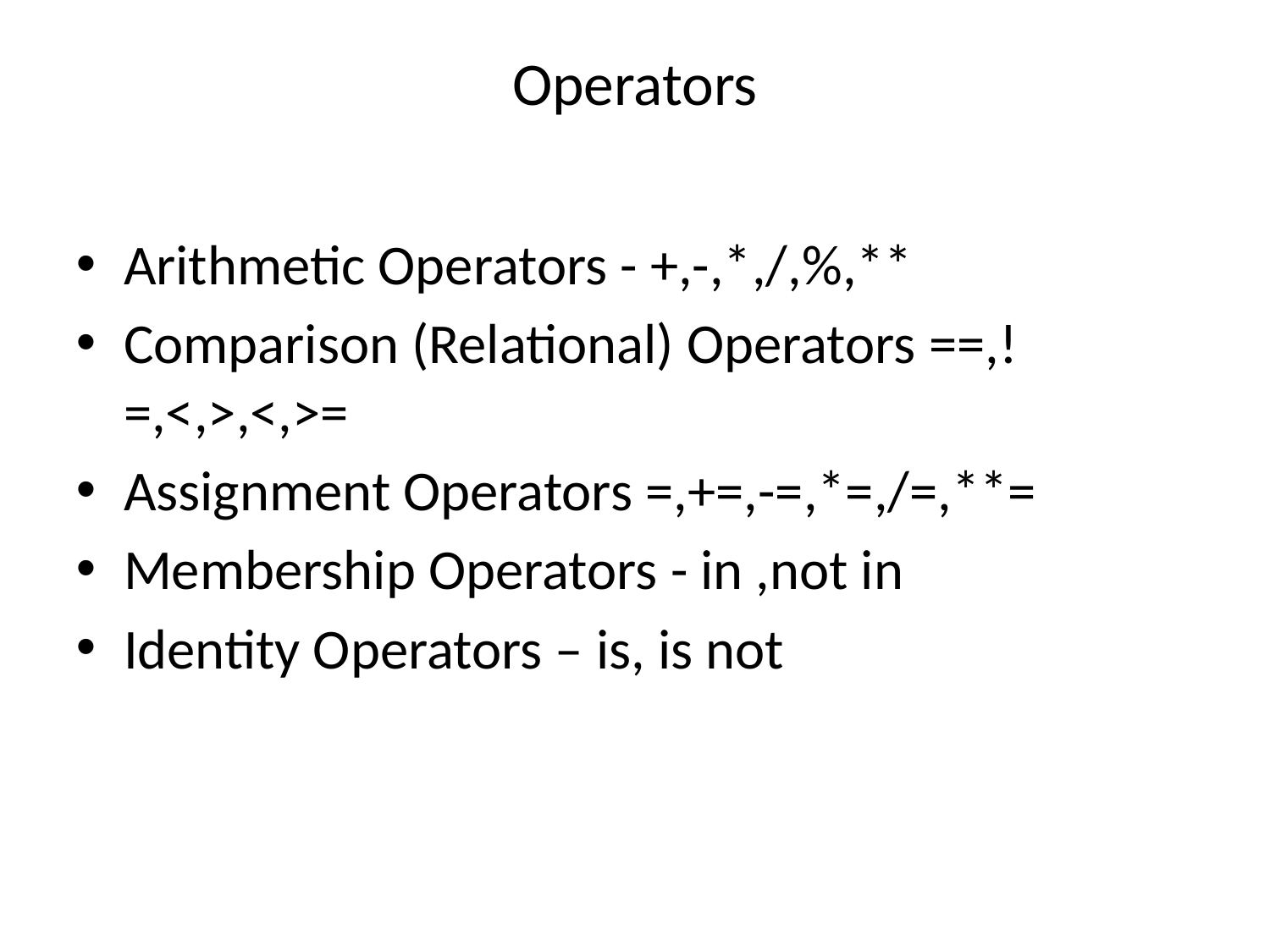

Operators
Arithmetic Operators - +,-,*,/,%,**
Comparison (Relational) Operators ==,!=,<,>,<,>=
Assignment Operators =,+=,-=,*=,/=,**=
Membership Operators - in ,not in
Identity Operators – is, is not